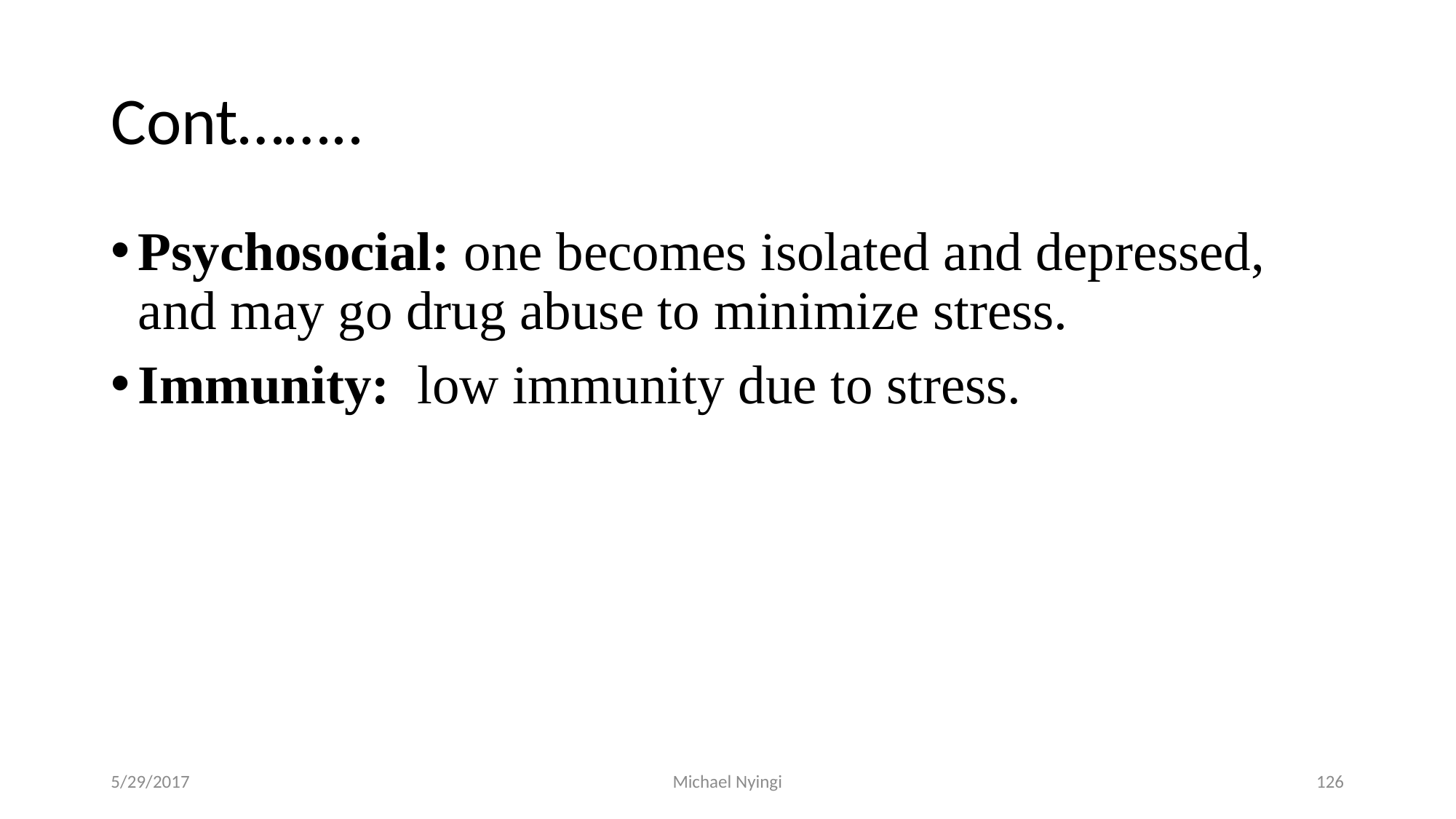

# Cont……..
Psychosocial: one becomes isolated and depressed, and may go drug abuse to minimize stress.
Immunity:  low immunity due to stress.

5/29/2017
Michael Nyingi
126